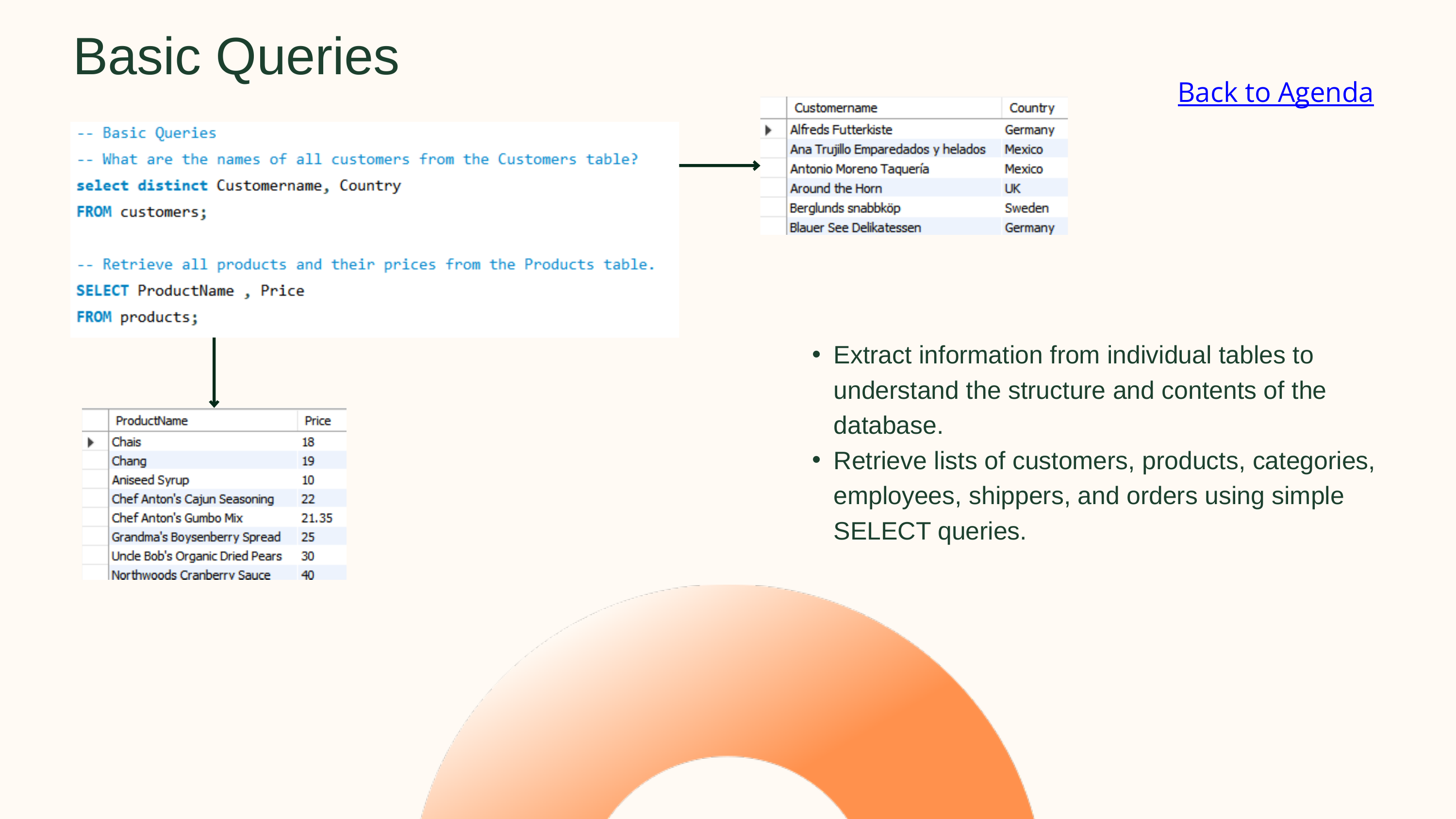

Basic Queries
Back to Agenda

Extract information from individual tables to understand the structure and contents of the database.
Retrieve lists of customers, products, categories, employees, shippers, and orders using simple SELECT queries.